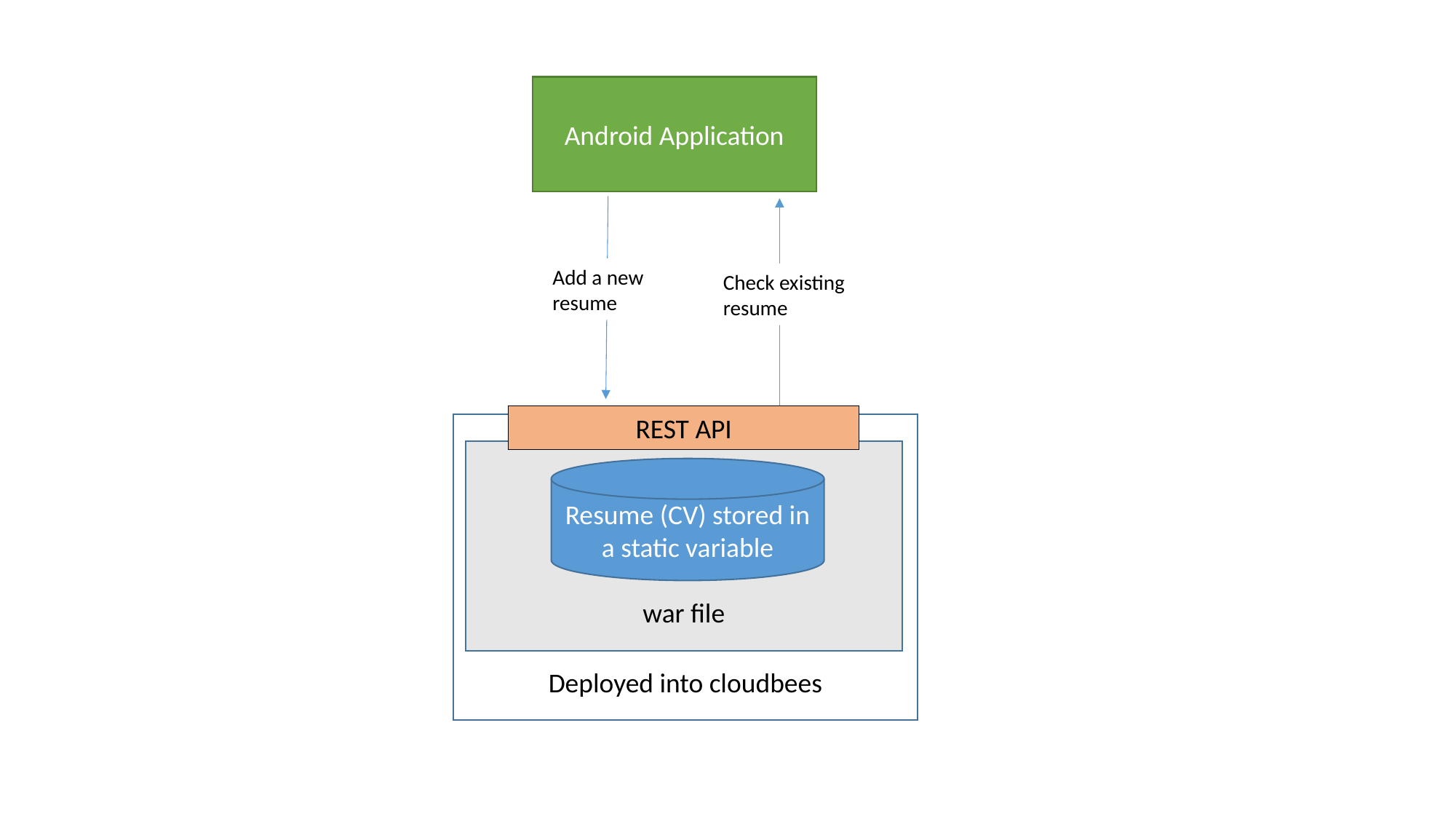

Android Application
Add a new resume
Check existing resume
REST API

Deployed into cloudbees

war file
Resume (CV) stored in a static variable